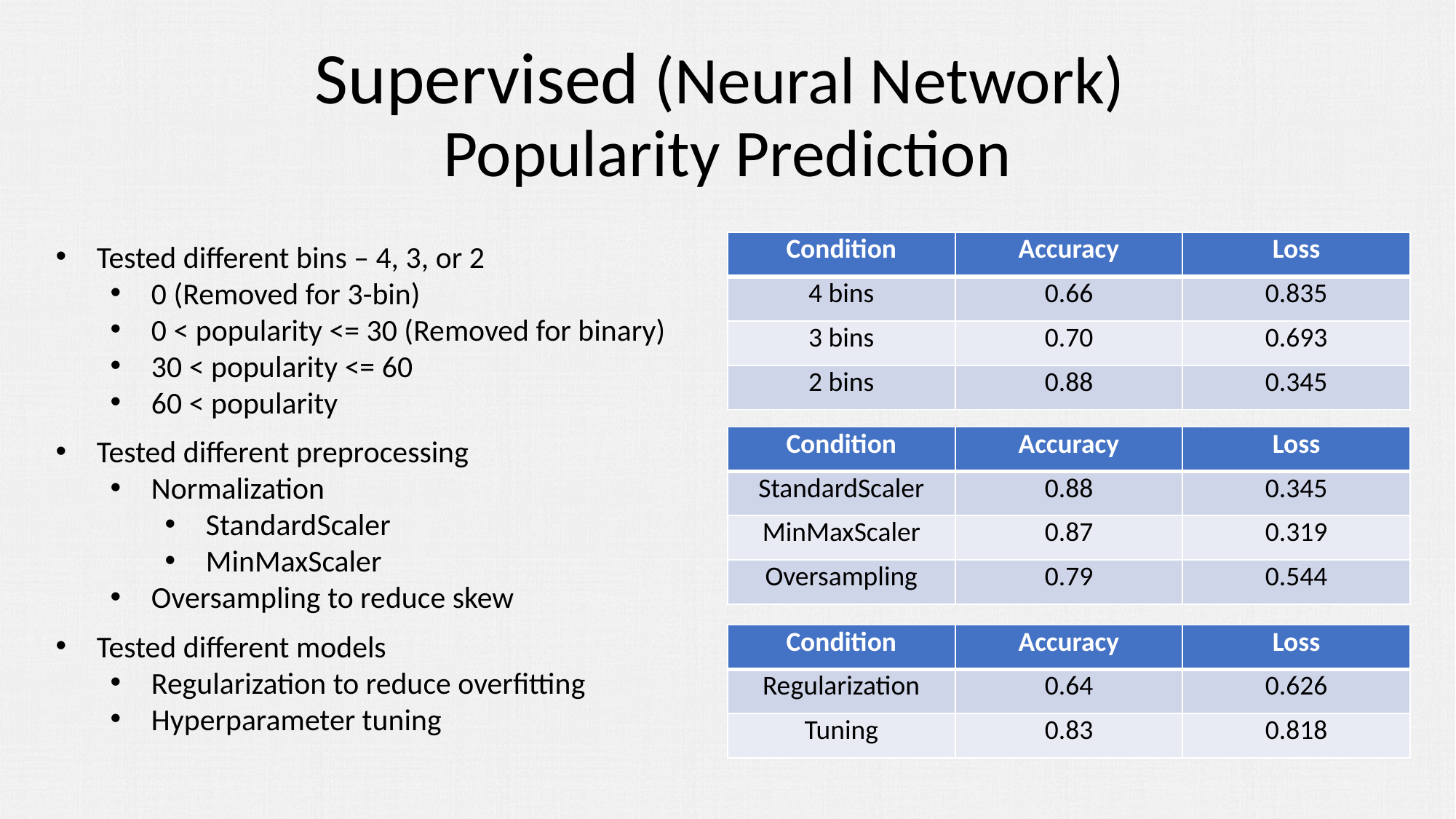

# Supervised (Neural Network) Popularity Prediction
Tested different bins – 4, 3, or 2
0 (Removed for 3-bin)
0 < popularity <= 30 (Removed for binary)
30 < popularity <= 60
60 < popularity
| Condition | Accuracy | Loss |
| --- | --- | --- |
| 4 bins | 0.66 | 0.835 |
| 3 bins | 0.70 | 0.693 |
| 2 bins | 0.88 | 0.345 |
Tested different preprocessing
Normalization
StandardScaler
MinMaxScaler
Oversampling to reduce skew
| Condition | Accuracy | Loss |
| --- | --- | --- |
| StandardScaler | 0.88 | 0.345 |
| MinMaxScaler | 0.87 | 0.319 |
| Oversampling | 0.79 | 0.544 |
Tested different models
Regularization to reduce overfitting
Hyperparameter tuning
| Condition | Accuracy | Loss |
| --- | --- | --- |
| Regularization | 0.64 | 0.626 |
| Tuning | 0.83 | 0.818 |